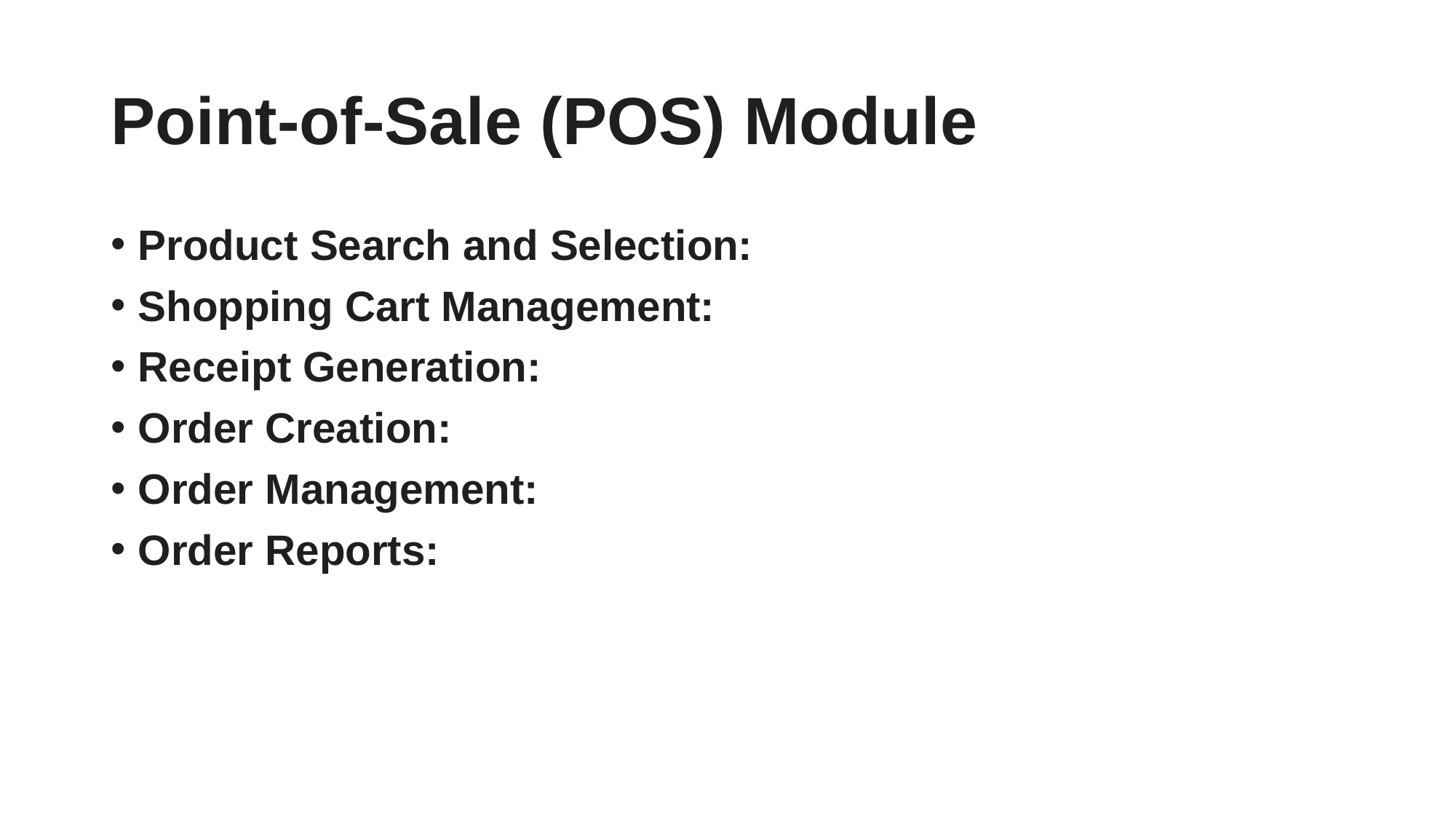

# Point-of-Sale (POS) Module
Product Search and Selection:
Shopping Cart Management:
Receipt Generation:
Order Creation:
Order Management:
Order Reports: